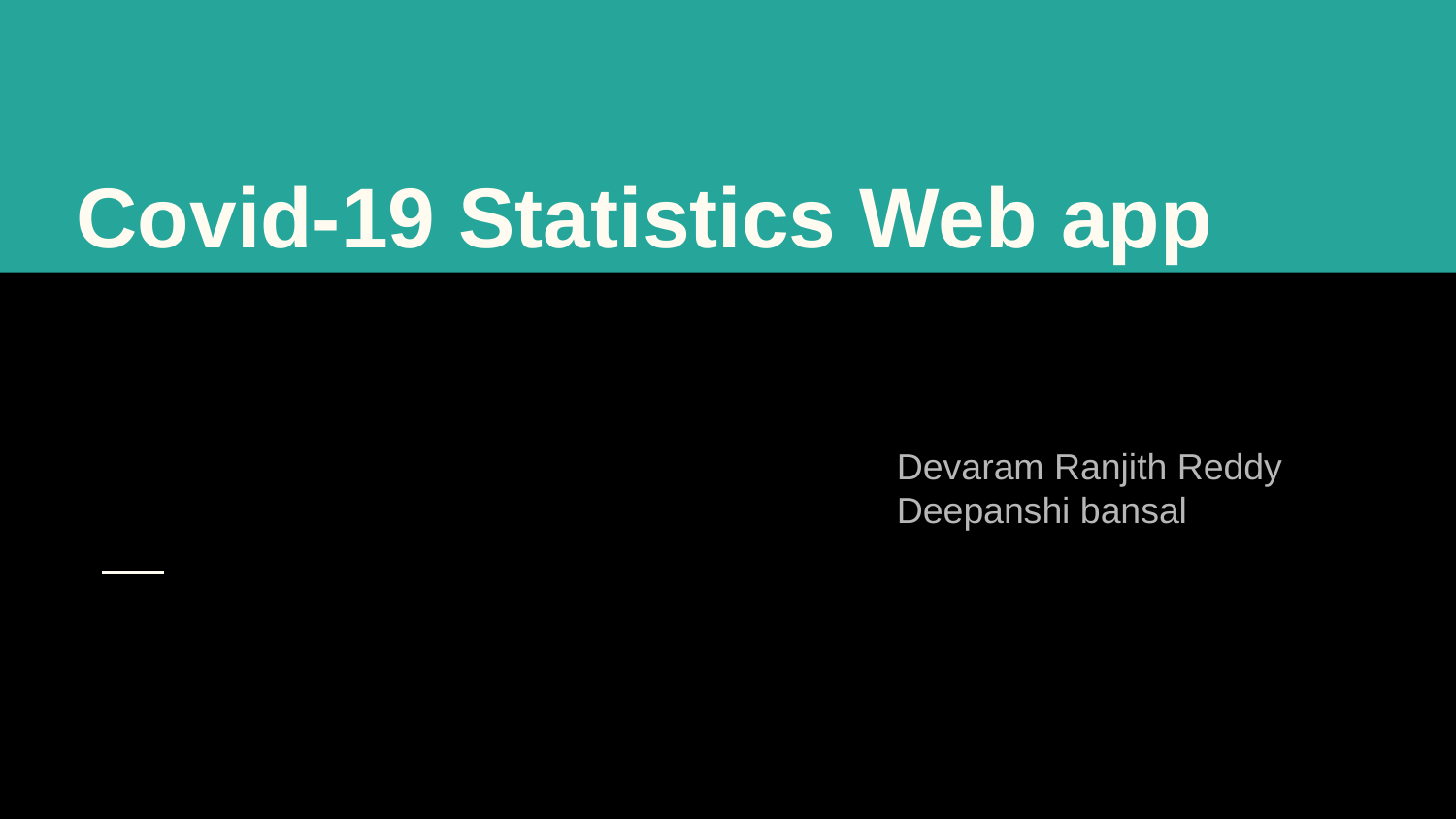

# Covid-19 Statistics Web app

Devaram Ranjith Reddy
Deepanshi bansal